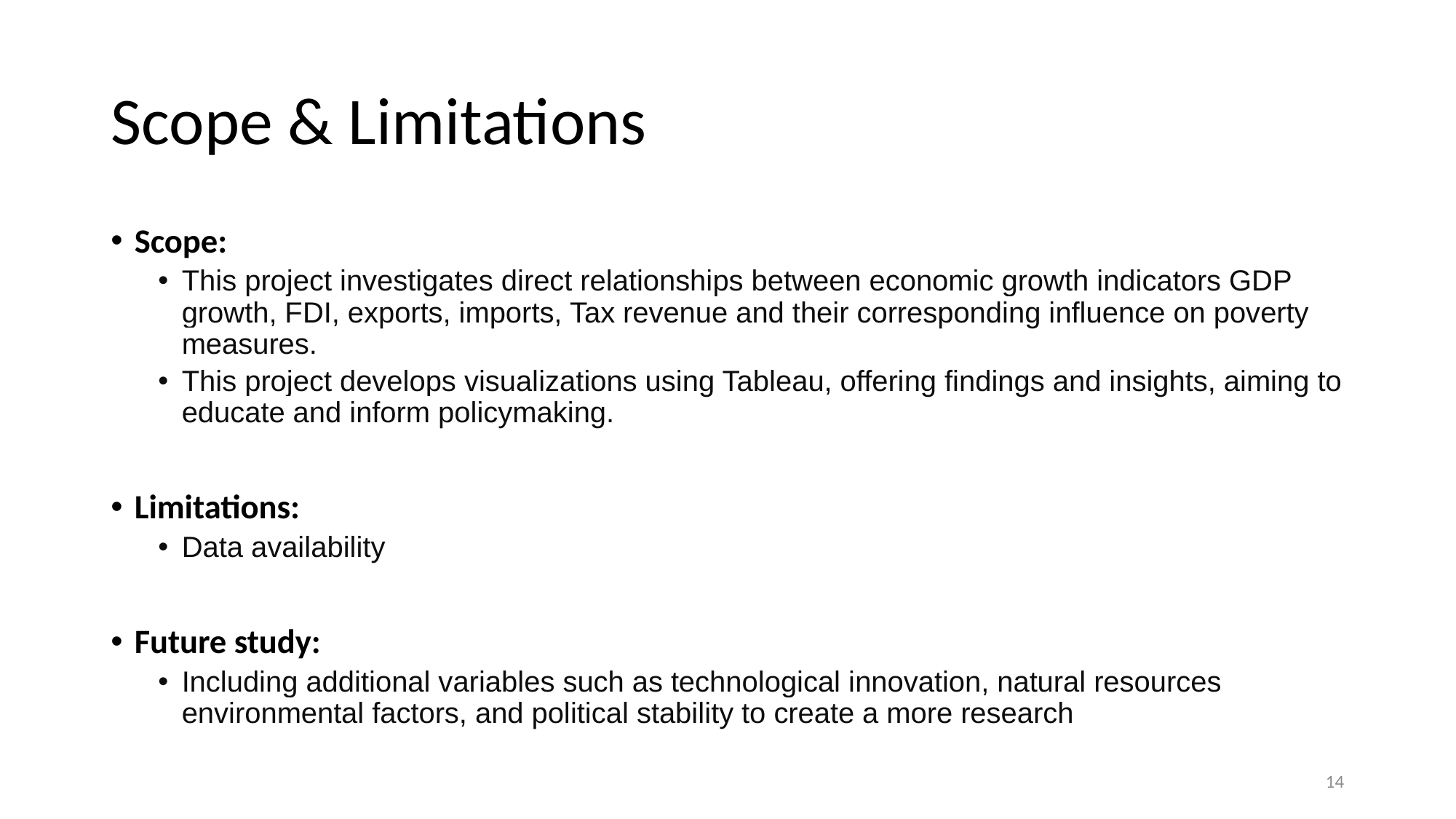

# Scope & Limitations
Scope:
This project investigates direct relationships between economic growth indicators GDP growth, FDI, exports, imports, Tax revenue and their corresponding influence on poverty measures.
This project develops visualizations using Tableau, offering findings and insights, aiming to educate and inform policymaking.

Limitations:
Data availability

Future study:
Including additional variables such as technological innovation, natural resources environmental factors, and political stability to create a more research

14